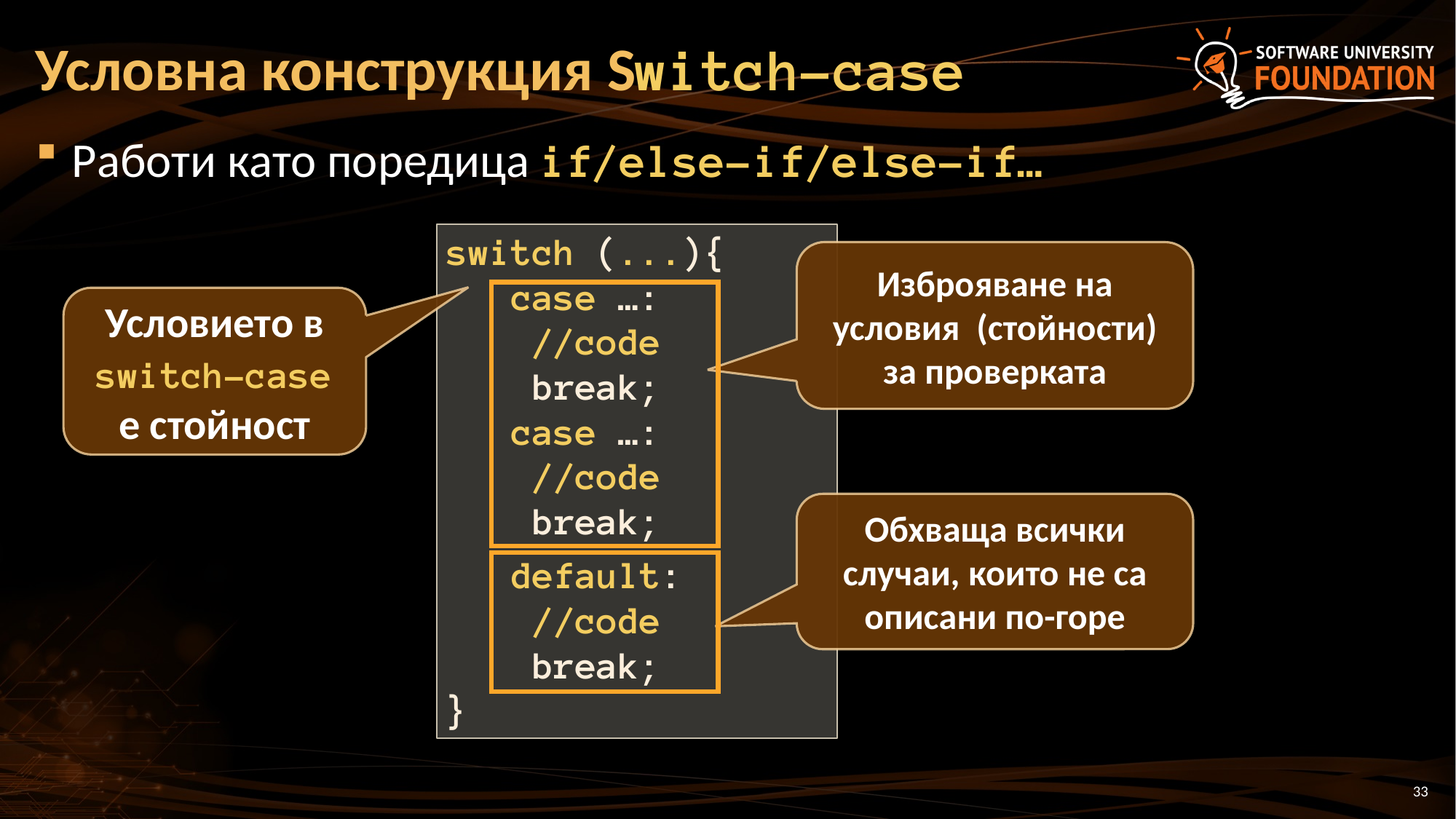

# Условна конструкция Switch-case
Работи като поредица if/else-if/else-if…
switch (...){
   case …:
    //code
    break;
   case …:
    //code
    break;
   default:
    //code
    break;
}
Изброяване на условия  (стойности) за проверката

Условието в switch-case е стойност
Обхваща всички случаи, които не са описани по-горе

33